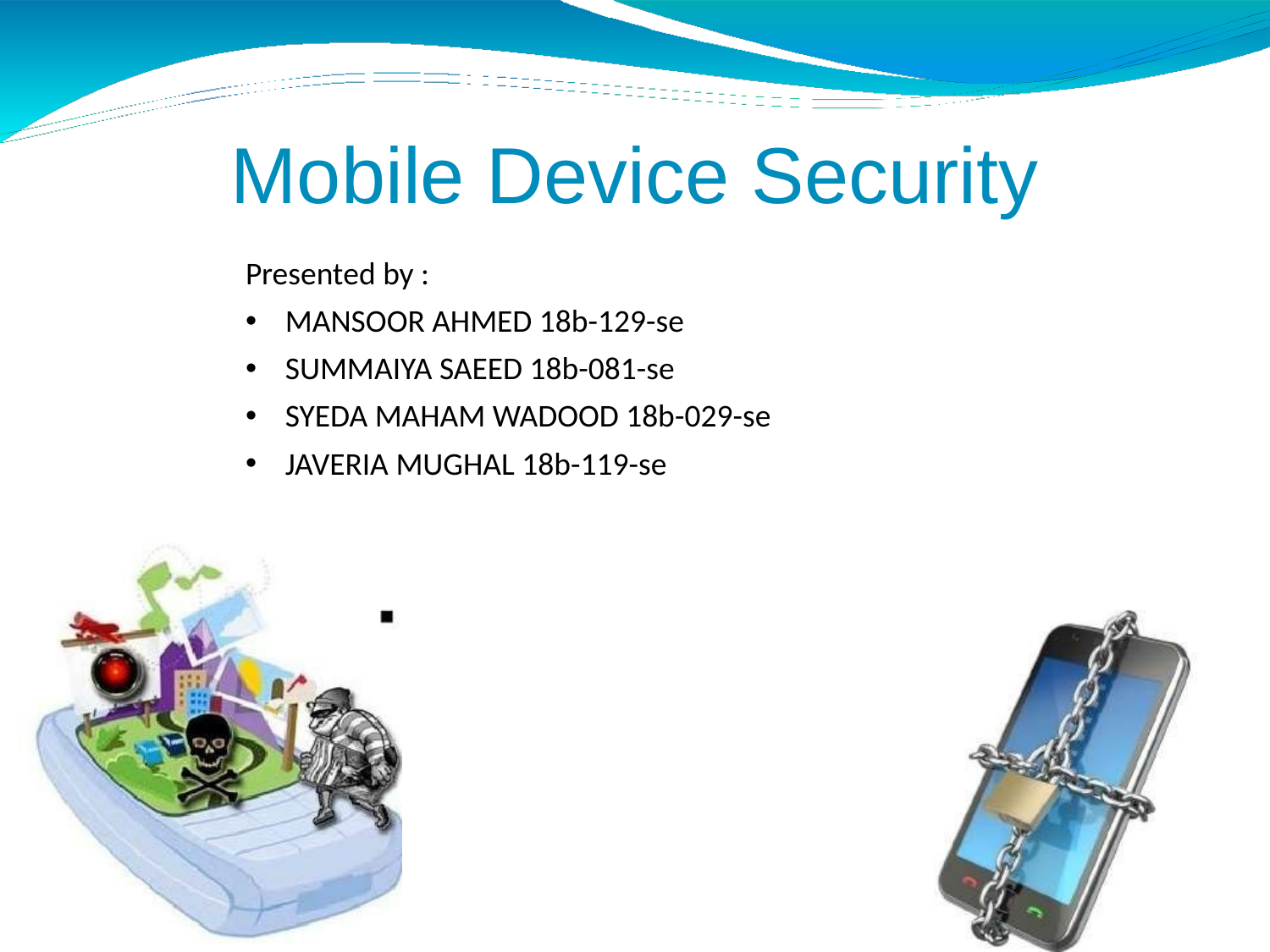

# Mobile Device Security
Presented by :
MANSOOR AHMED 18b-129-se
SUMMAIYA SAEED 18b-081-se
SYEDA MAHAM WADOOD 18b-029-se
JAVERIA MUGHAL 18b-119-se